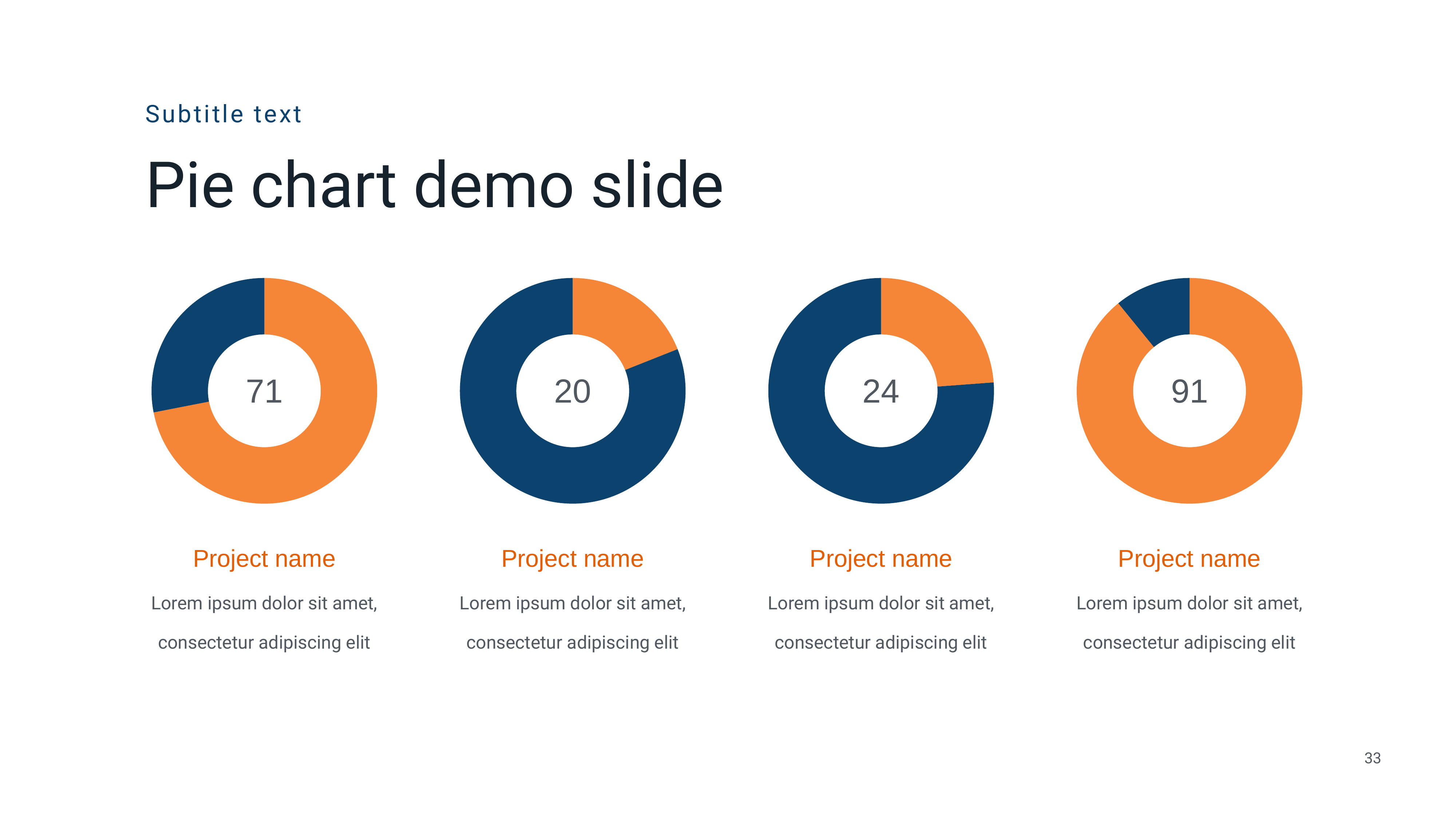

Subtitle text
Pie chart demo slide

### Chart

| Category | Sales |
|---|---|
| Step1 | 8.2 |
| Step2 | 3.2 |
71
Project name
Lorem ipsum dolor sit amet, consectetur adipiscing elit

### Chart

| Category | Sales |
|---|---|
| Step1 | 8.2 |
| Step2 | 35.0 |
20
Project name
Lorem ipsum dolor sit amet, consectetur adipiscing elit

### Chart

| Category | Sales |
|---|---|
| Step1 | 1.0 |
| Step2 | 3.2 |
24
Project name
Lorem ipsum dolor sit amet, consectetur adipiscing elit

### Chart

| Category | Sales |
|---|---|
| Step1 | 8.2 |
| Step2 | 1.0 |
91
Project name
Lorem ipsum dolor sit amet, consectetur adipiscing elit
33